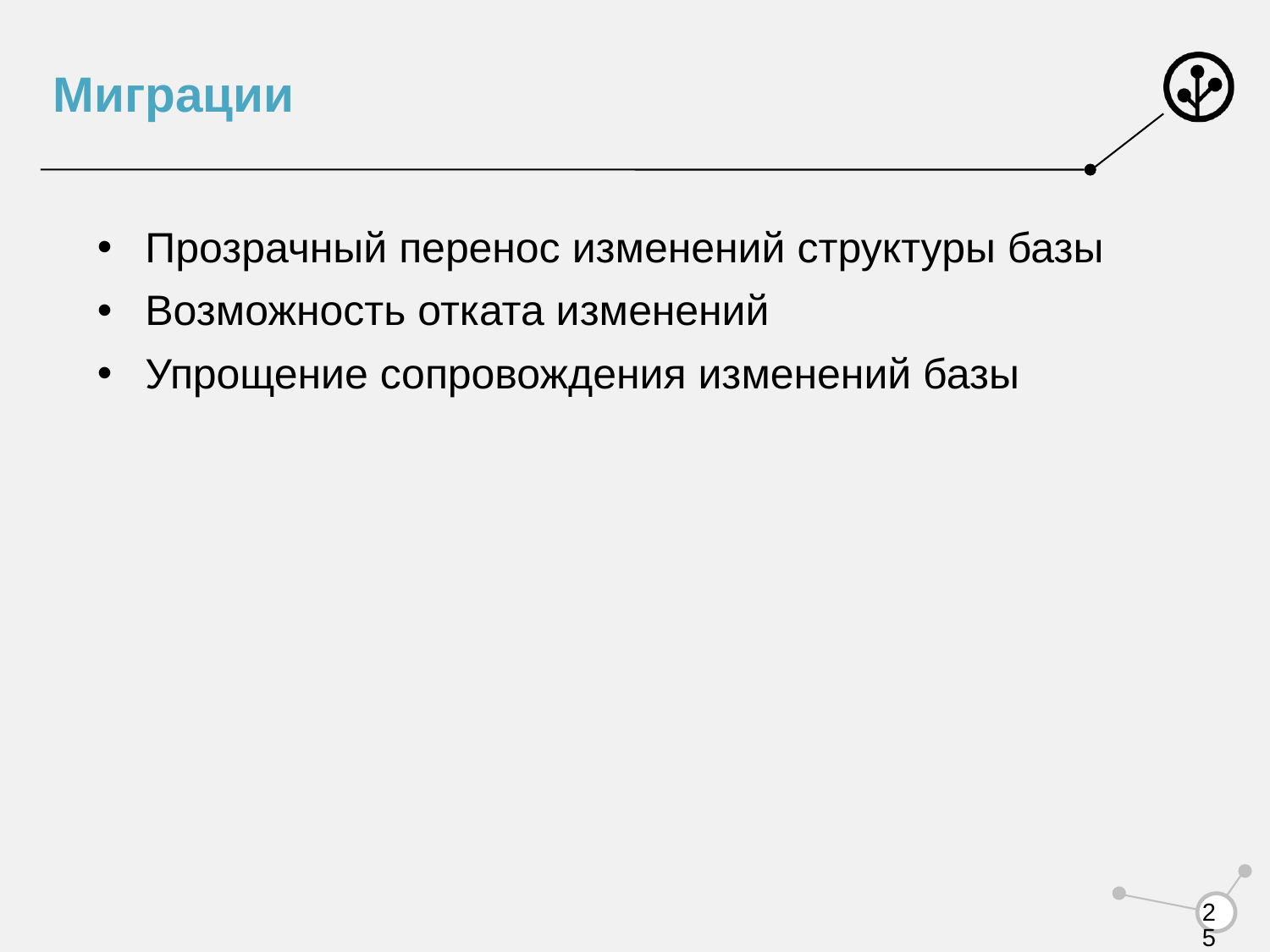

# Миграции
Прозрачный перенос изменений структуры базы
Возможность отката изменений
Упрощение сопровождения изменений базы
25